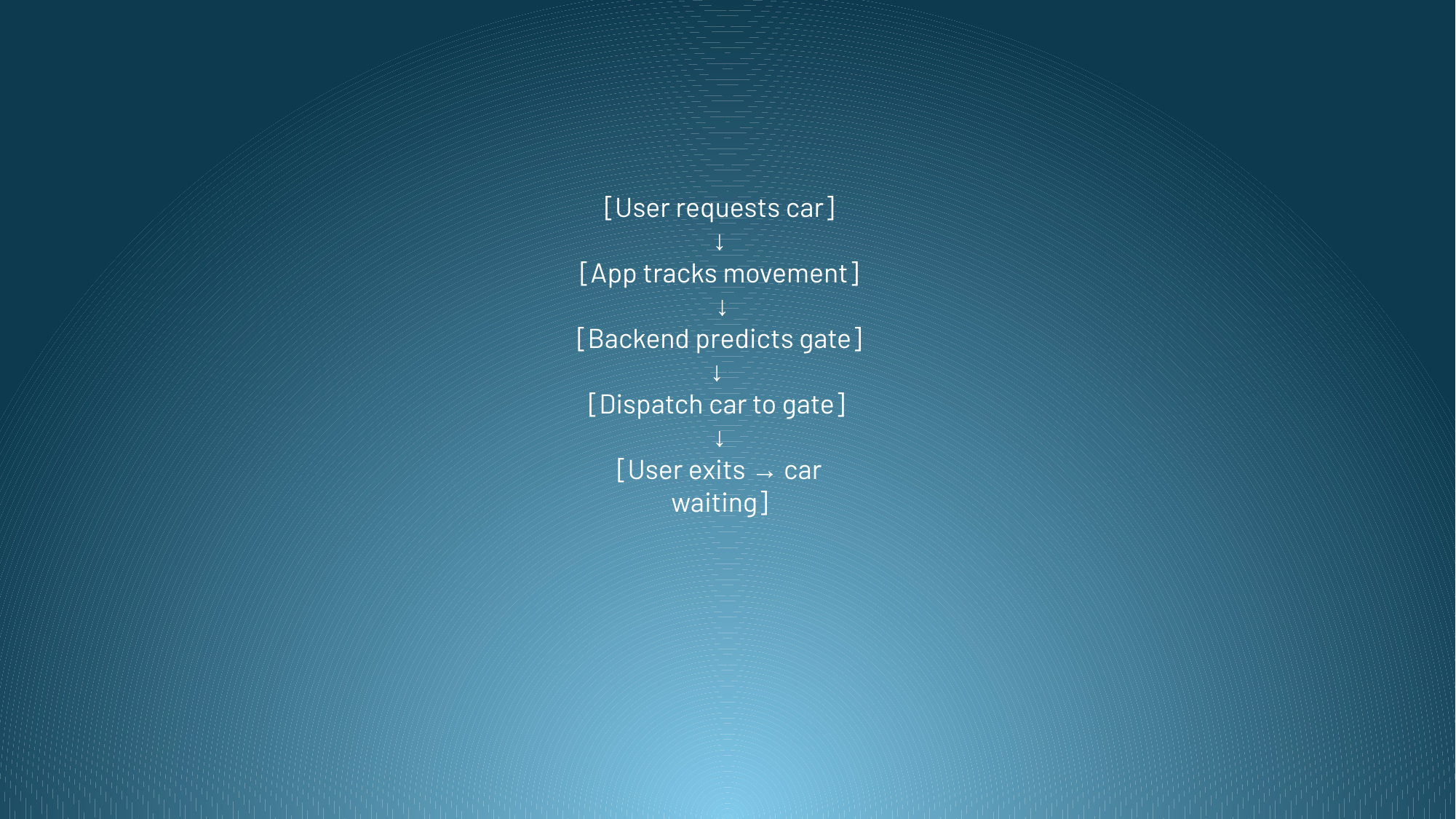

[User requests car]
↓
[App tracks movement]
 ↓
[Backend predicts gate]
↓
[Dispatch car to gate]
↓
[User exits → car waiting]